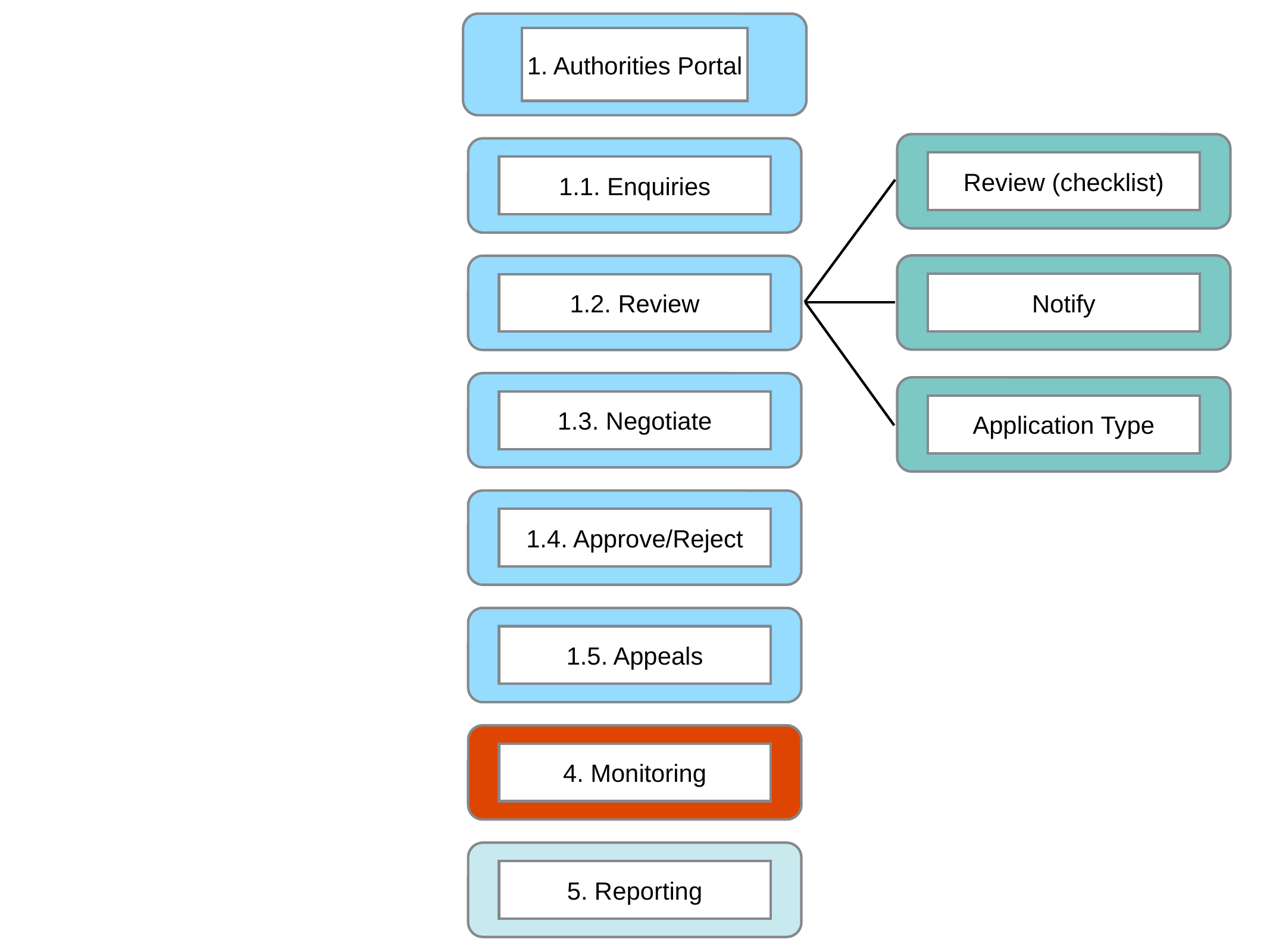

1. Authorities Portal

Review (checklist)

1.1. Enquiries

Notify

1.2. Review

1.3. Negotiate

Application Type

1.4. Approve/Reject

1.5. Appeals

4. Monitoring

5. Reporting